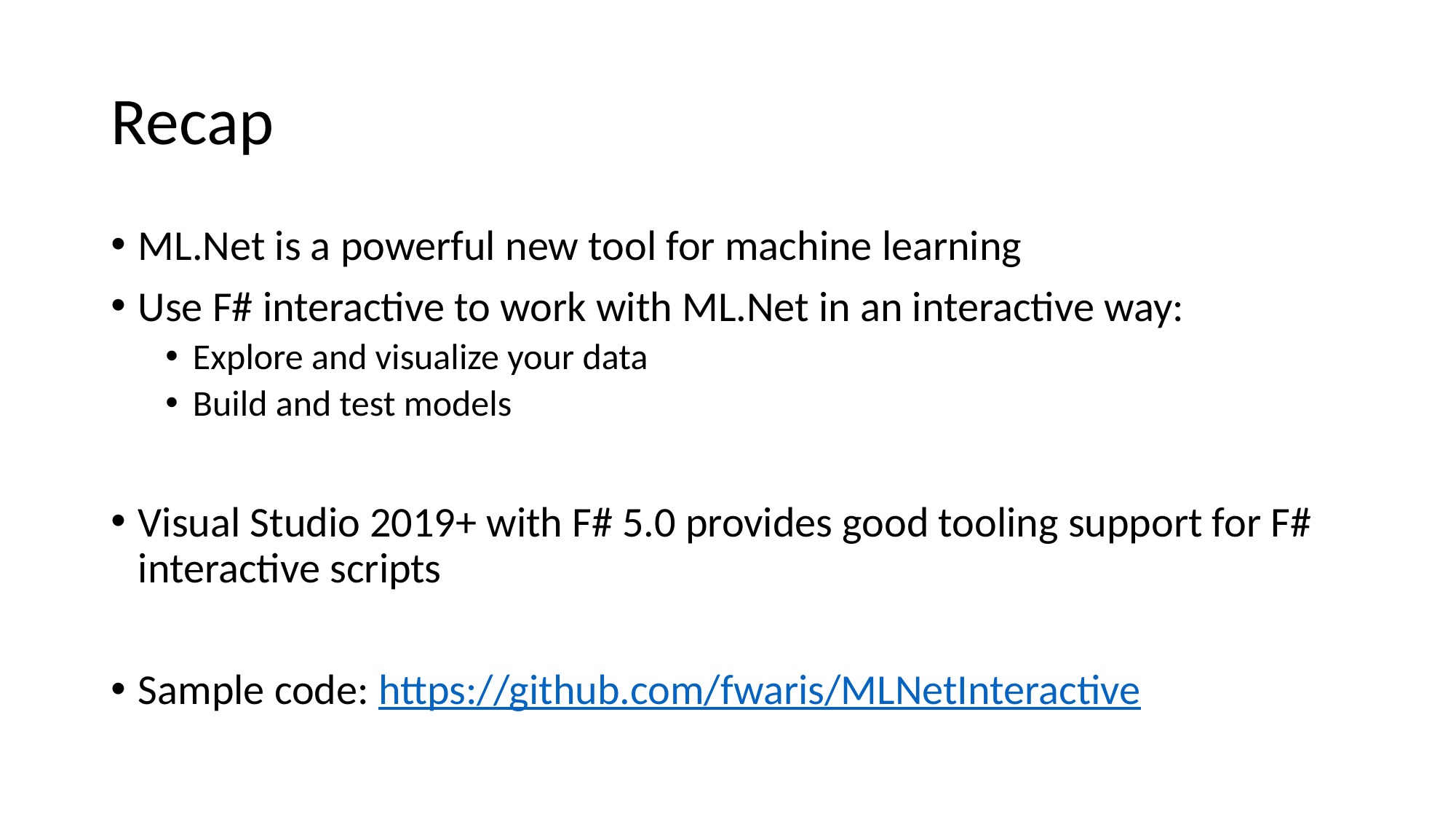

# Recap
ML.Net is a powerful new tool for machine learning
Use F# interactive to work with ML.Net in an interactive way:
Explore and visualize your data
Build and test models

Visual Studio 2019+ with F# 5.0 provides good tooling support for F# interactive scripts

Sample code: https://github.com/fwaris/MLNetInteractive